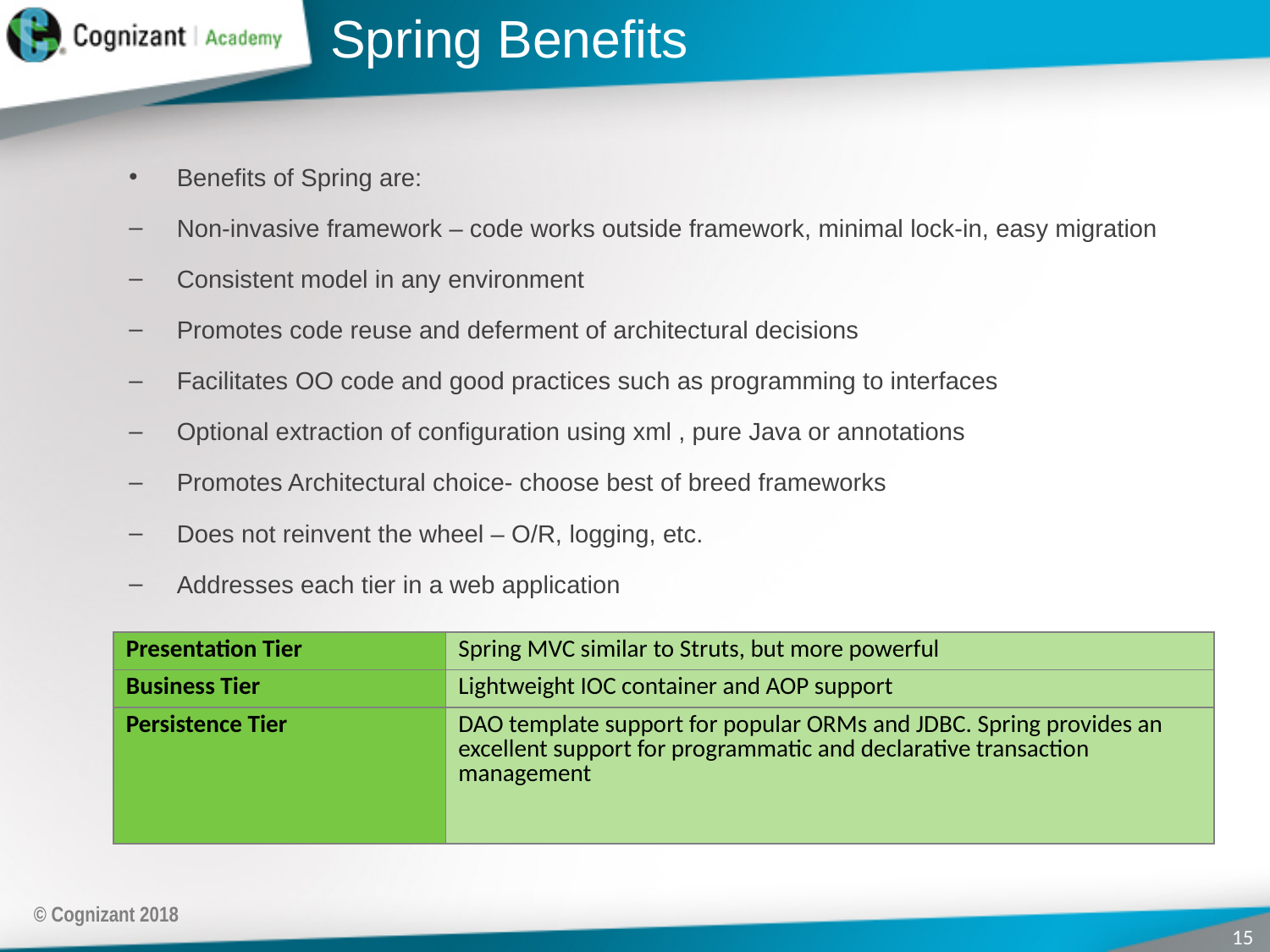

# Spring Benefits
Benefits of Spring are:
Non-invasive framework – code works outside framework, minimal lock-in, easy migration
Consistent model in any environment
Promotes code reuse and deferment of architectural decisions
Facilitates OO code and good practices such as programming to interfaces
Optional extraction of configuration using xml , pure Java or annotations
Promotes Architectural choice- choose best of breed frameworks
Does not reinvent the wheel – O/R, logging, etc.
Addresses each tier in a web application

| Presentation Tier | Spring MVC similar to Struts, but more powerful |
| --- | --- |
| Business Tier | Lightweight IOC container and AOP support |
| Persistence Tier | DAO template support for popular ORMs and JDBC. Spring provides an excellent support for programmatic and declarative transaction management |
© Cognizant 2018
15